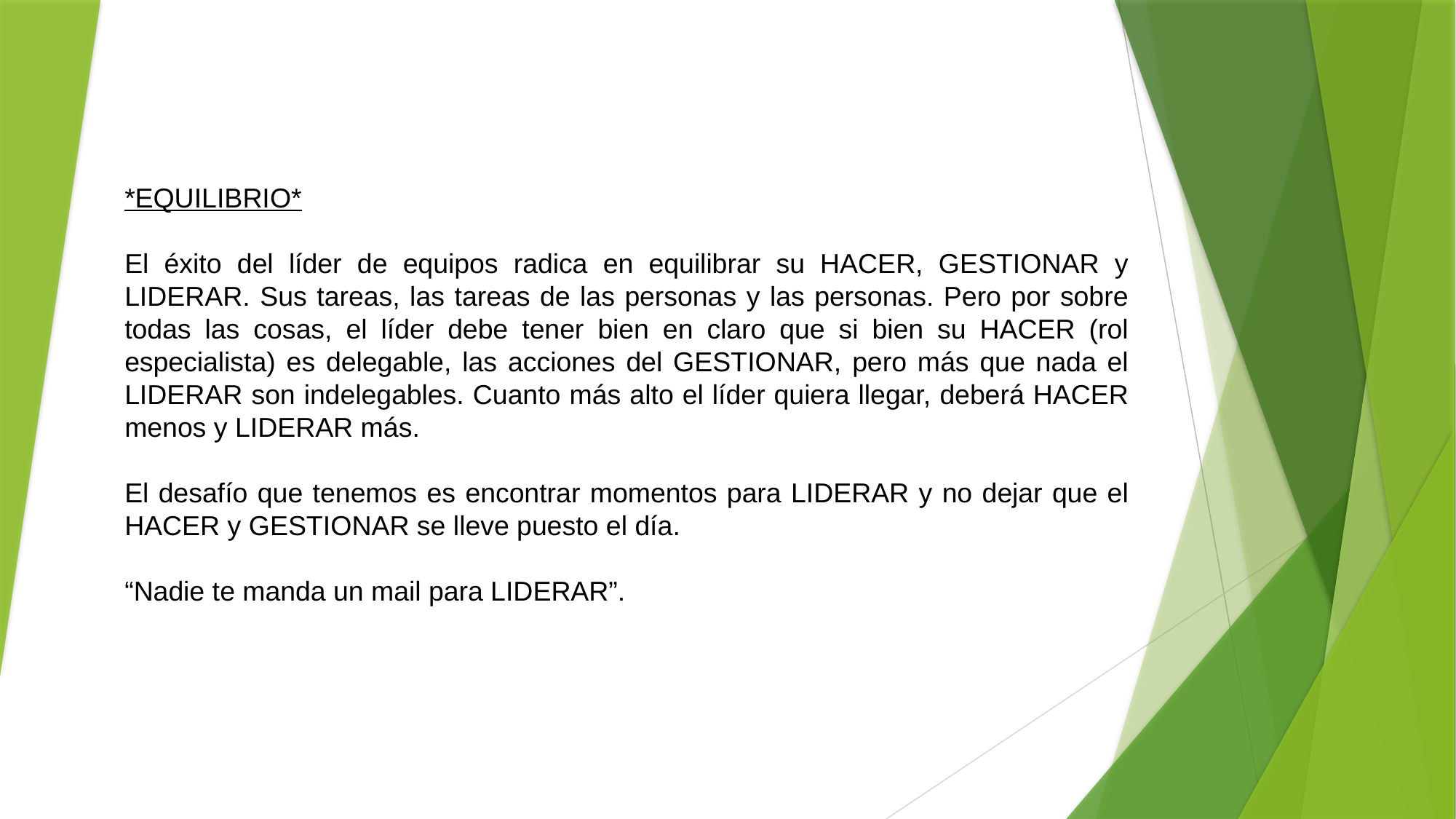

*EQUILIBRIO*

El éxito del líder de equipos radica en equilibrar su HACER, GESTIONAR y LIDERAR. Sus tareas, las tareas de las personas y las personas. Pero por sobre todas las cosas, el líder debe tener bien en claro que si bien su HACER (rol especialista) es delegable, las acciones del GESTIONAR, pero más que nada el LIDERAR son indelegables. Cuanto más alto el líder quiera llegar, deberá HACER menos y LIDERAR más.

El desafío que tenemos es encontrar momentos para LIDERAR y no dejar que el HACER y GESTIONAR se lleve puesto el día.

“Nadie te manda un mail para LIDERAR”.